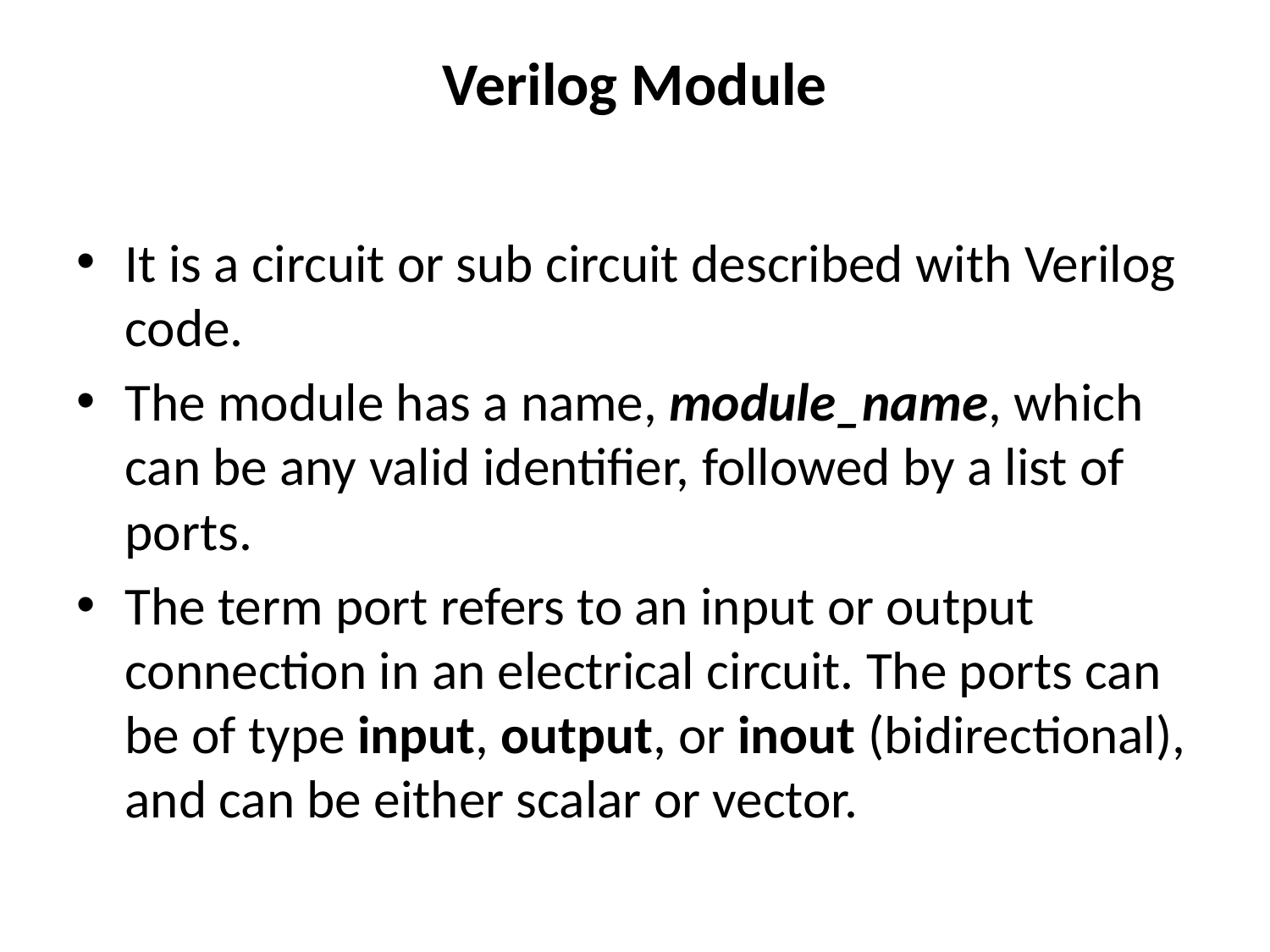

# Verilog Module
It is a circuit or sub circuit described with Verilog code.
The module has a name, module_name, which can be any valid identifier, followed by a list of ports.
The term port refers to an input or output connection in an electrical circuit. The ports can be of type input, output, or inout (bidirectional), and can be either scalar or vector.